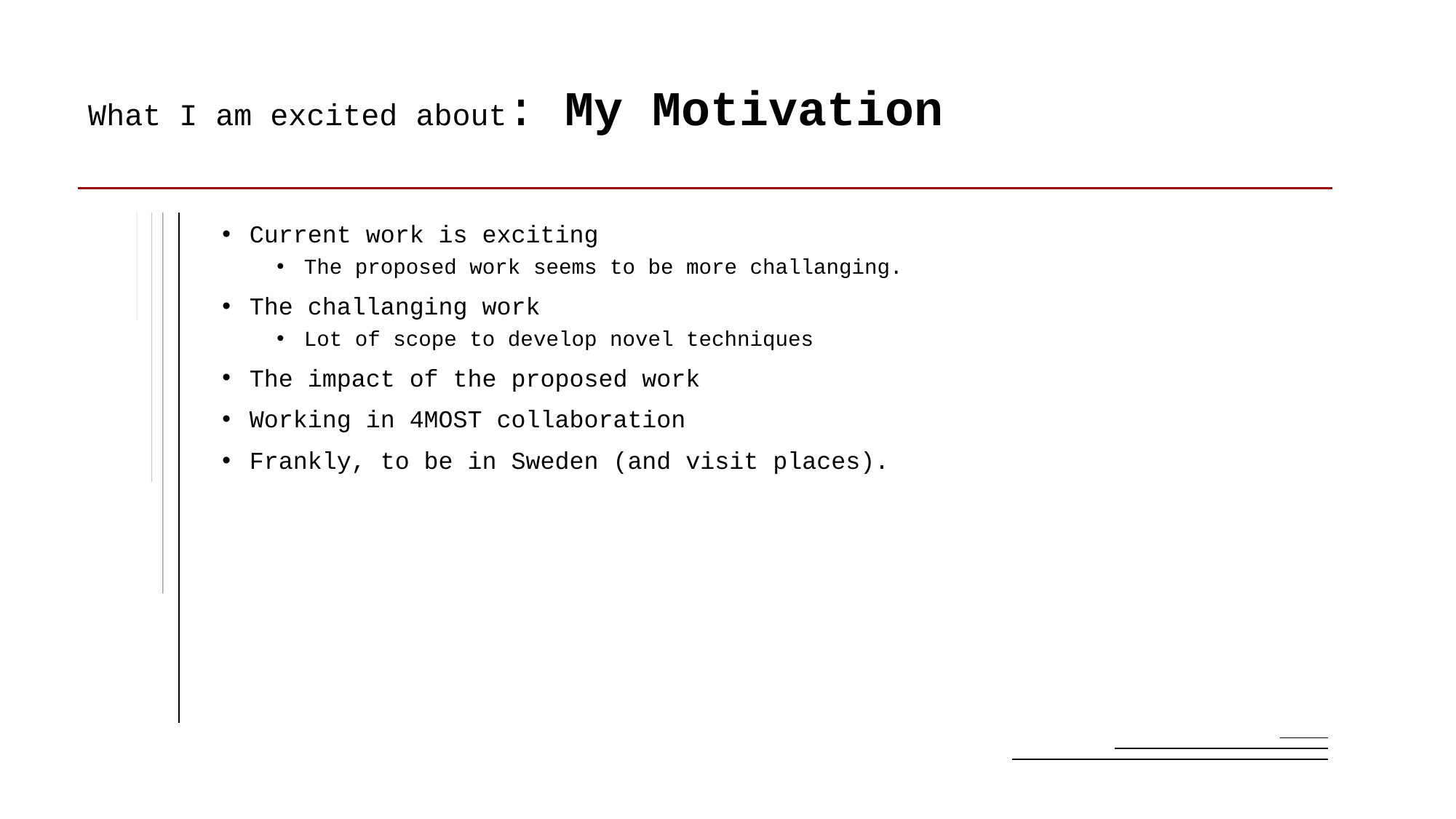

# What I am excited about: My Motivation
Current work is exciting
The proposed work seems to be more challanging.
The challanging work
Lot of scope to develop novel techniques
The impact of the proposed work
Working in 4MOST collaboration
Frankly, to be in Sweden (and visit places).